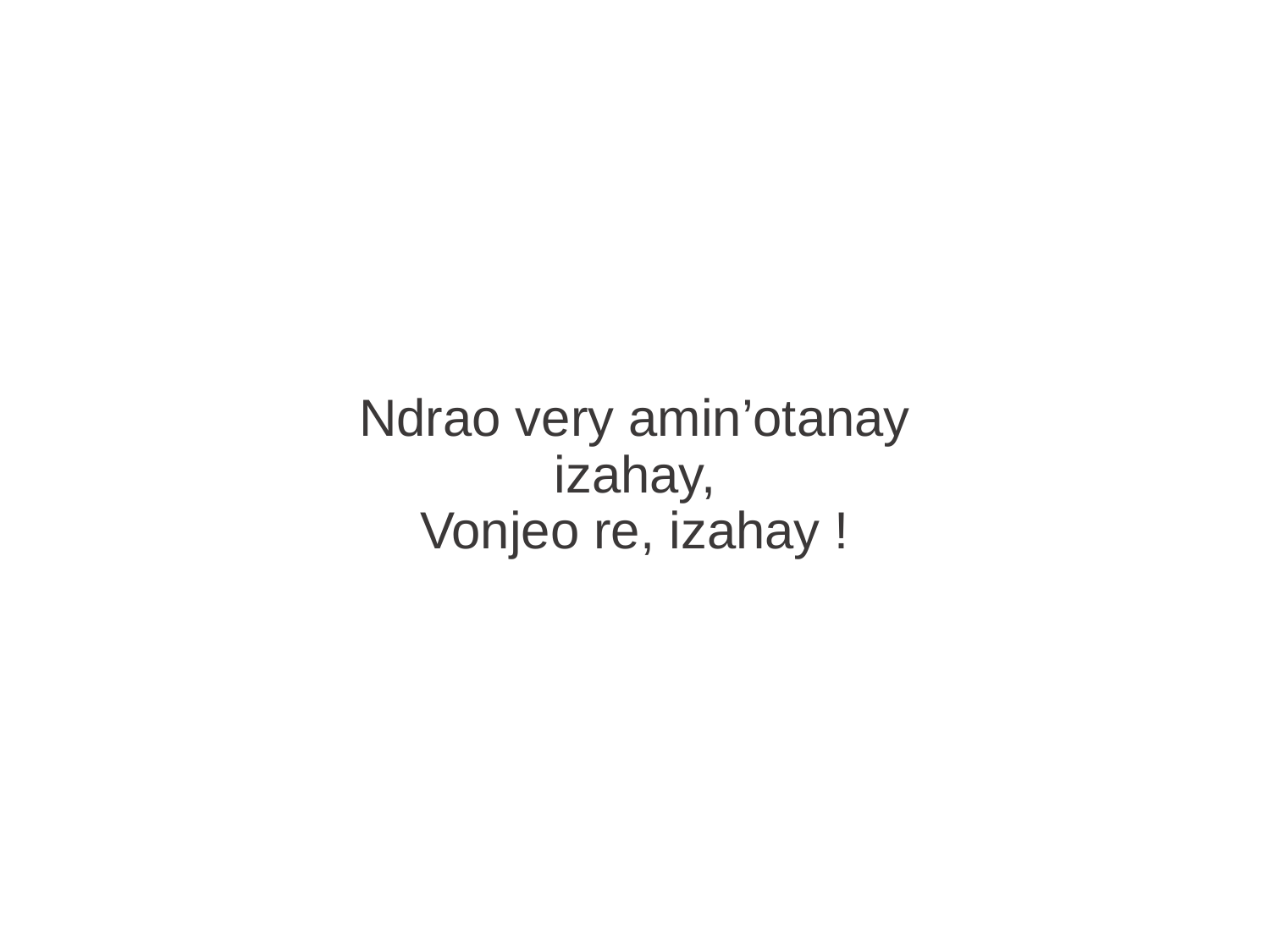

Ndrao very amin’otanay
izahay,
Vonjeo re, izahay !